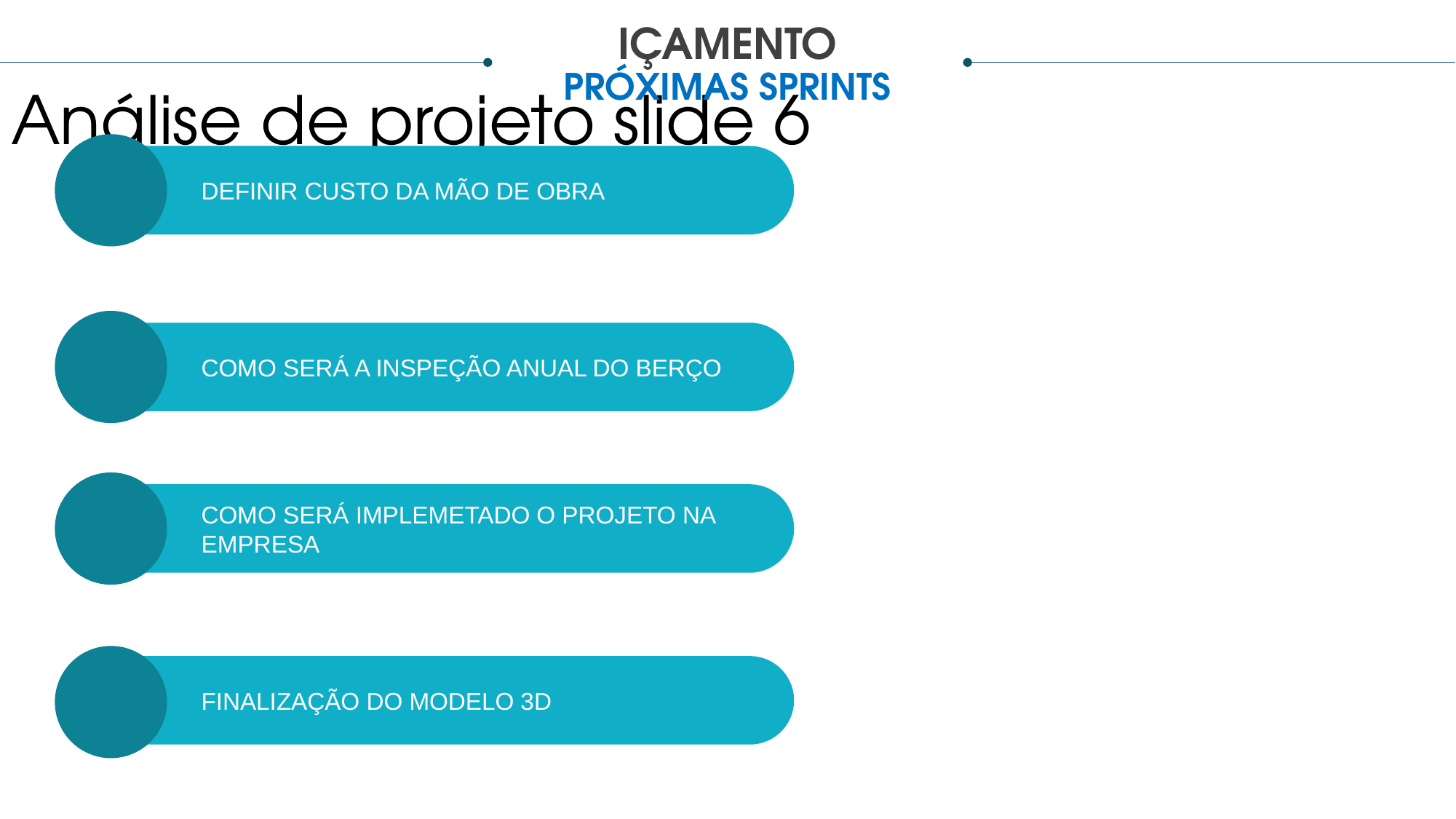

IÇAMENTO
PRÓXIMAS SPRINTS
Análise de projeto slide 6

DEFINIR CUSTO DA MÃO DE OBRA

COMO SERÁ A INSPEÇÃO ANUAL DO BERÇO

COMO SERÁ IMPLEMETADO O PROJETO NA EMPRESA

FINALIZAÇÃO DO MODELO 3D